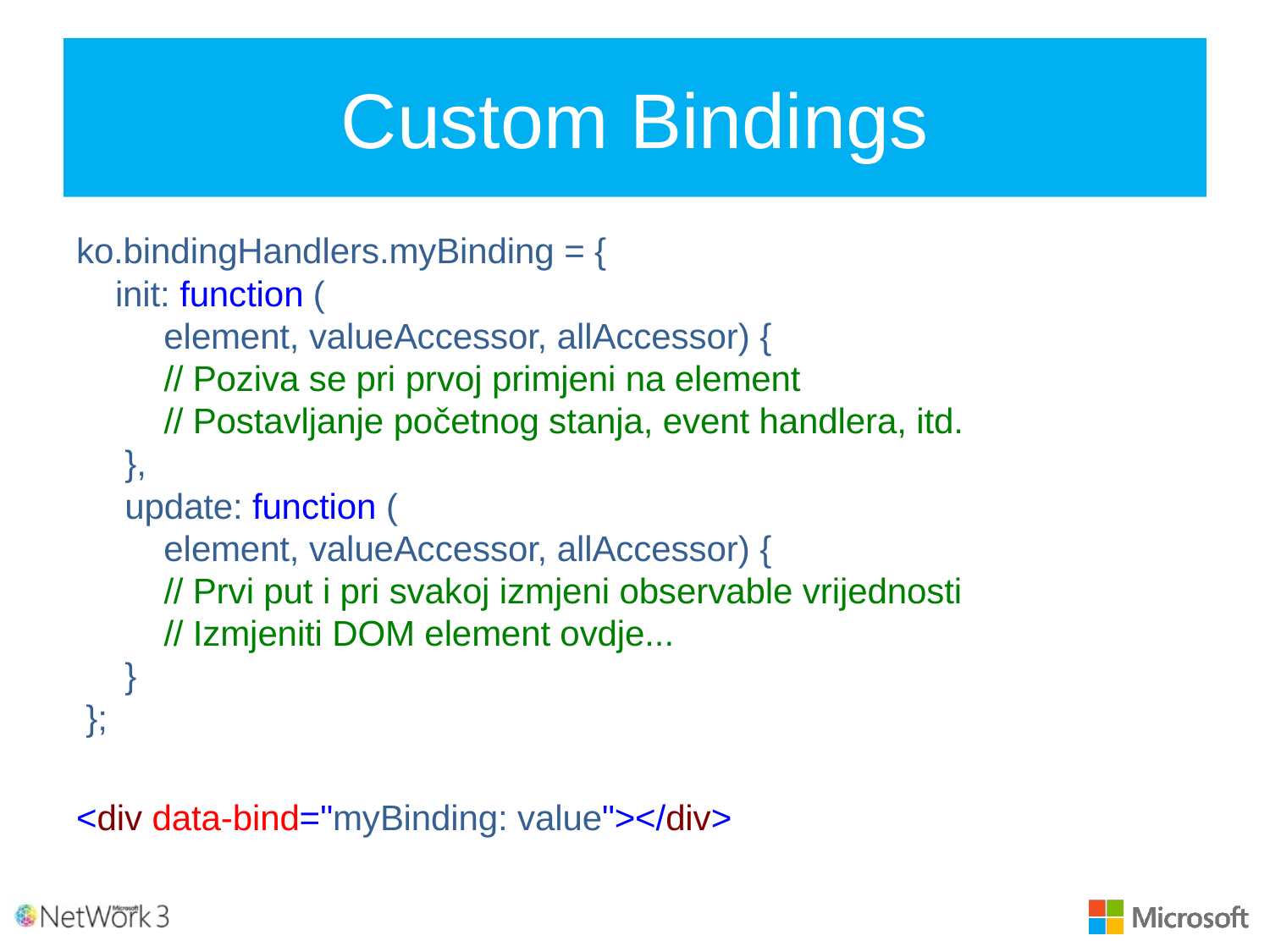

# Custom Bindings
ko.bindingHandlers.myBinding = {     
    init: function (
         element, valueAccessor, allAccessor) {
         // Poziva se pri prvoj primjeni na element
         // Postavljanje početnog stanja, event handlera, itd.
     },
     update: function (
         element, valueAccessor, allAccessor) {
         // Prvi put i pri svakoj izmjeni observable vrijednosti
         // Izmjeniti DOM element ovdje...
     }
 };

<div data-bind="myBinding: value"></div>